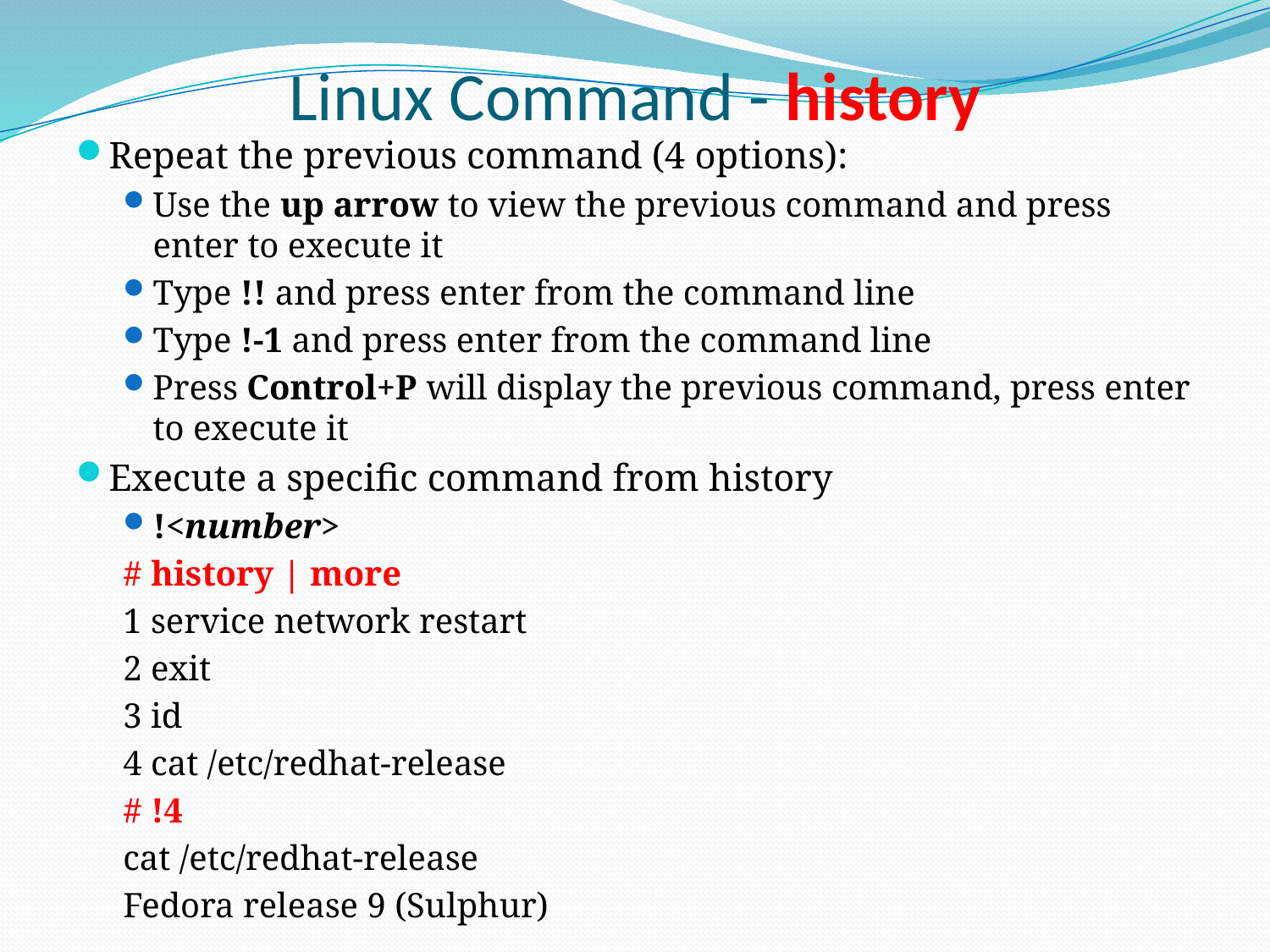

# Linux Command - history
Repeat the previous command (4 options):
Use the up arrow to view the previous command and press enter to execute it
Type !! and press enter from the command line
Type !-1 and press enter from the command line
Press Control+P will display the previous command, press enter to execute it
Execute a specific command from history
!<number>
# history | more
1 service network restart
2 exit
3 id
4 cat /etc/redhat-release
# !4
cat /etc/redhat-release
Fedora release 9 (Sulphur)